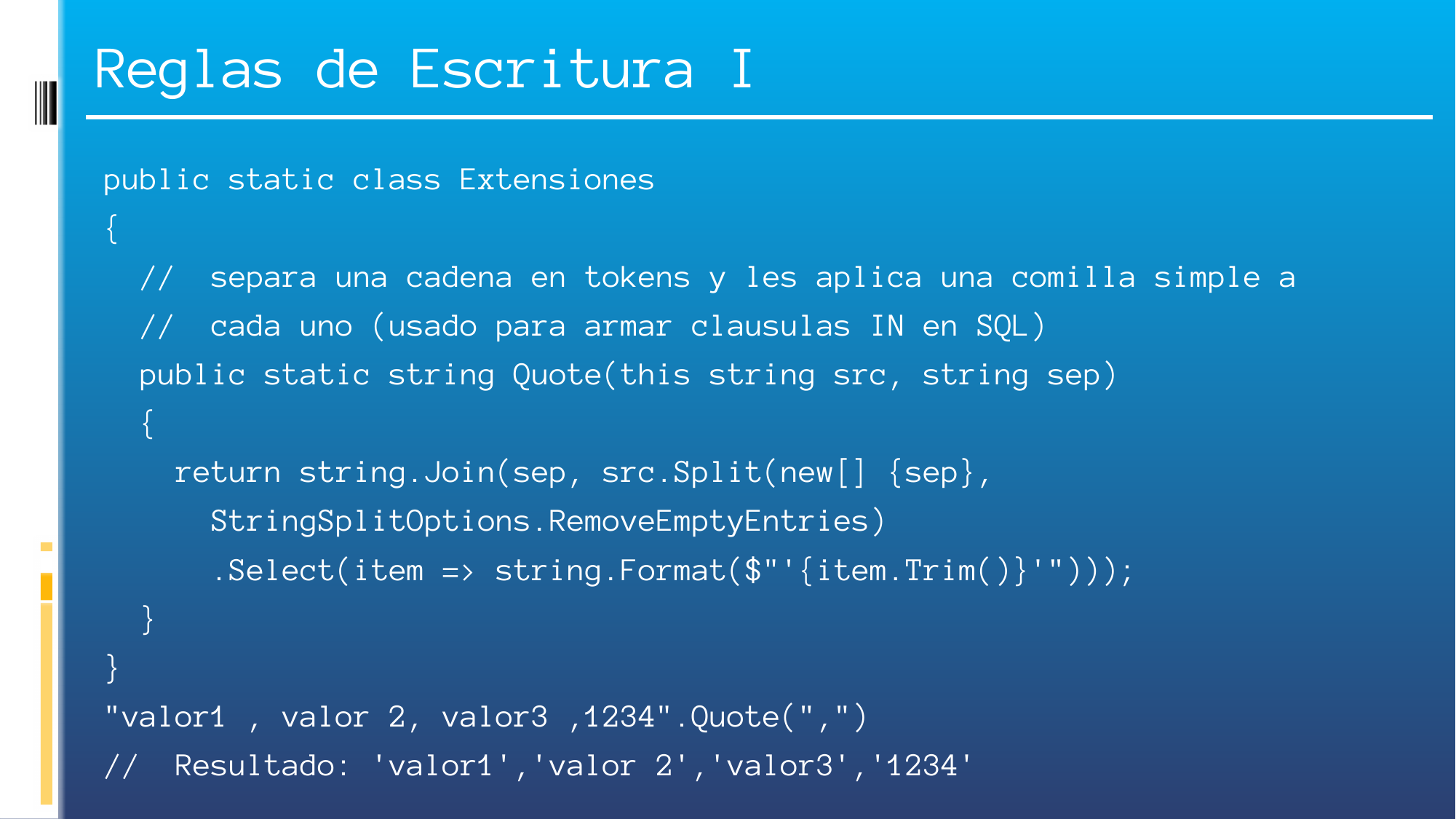

# Reglas de Escritura I
public static class Extensiones
{
  //  separa una cadena en tokens y les aplica una comilla simple a
  //  cada uno (usado para armar clausulas IN en SQL)
  public static string Quote(this string src, string sep)
  {
    return string.Join(sep, src.Split(new[] {sep},
      StringSplitOptions.RemoveEmptyEntries)
      .Select(item => string.Format($"'{item.Trim()}'")));
  }
}
"valor1 , valor 2, valor3 ,1234".Quote(",")
//  Resultado: 'valor1','valor 2','valor3','1234'